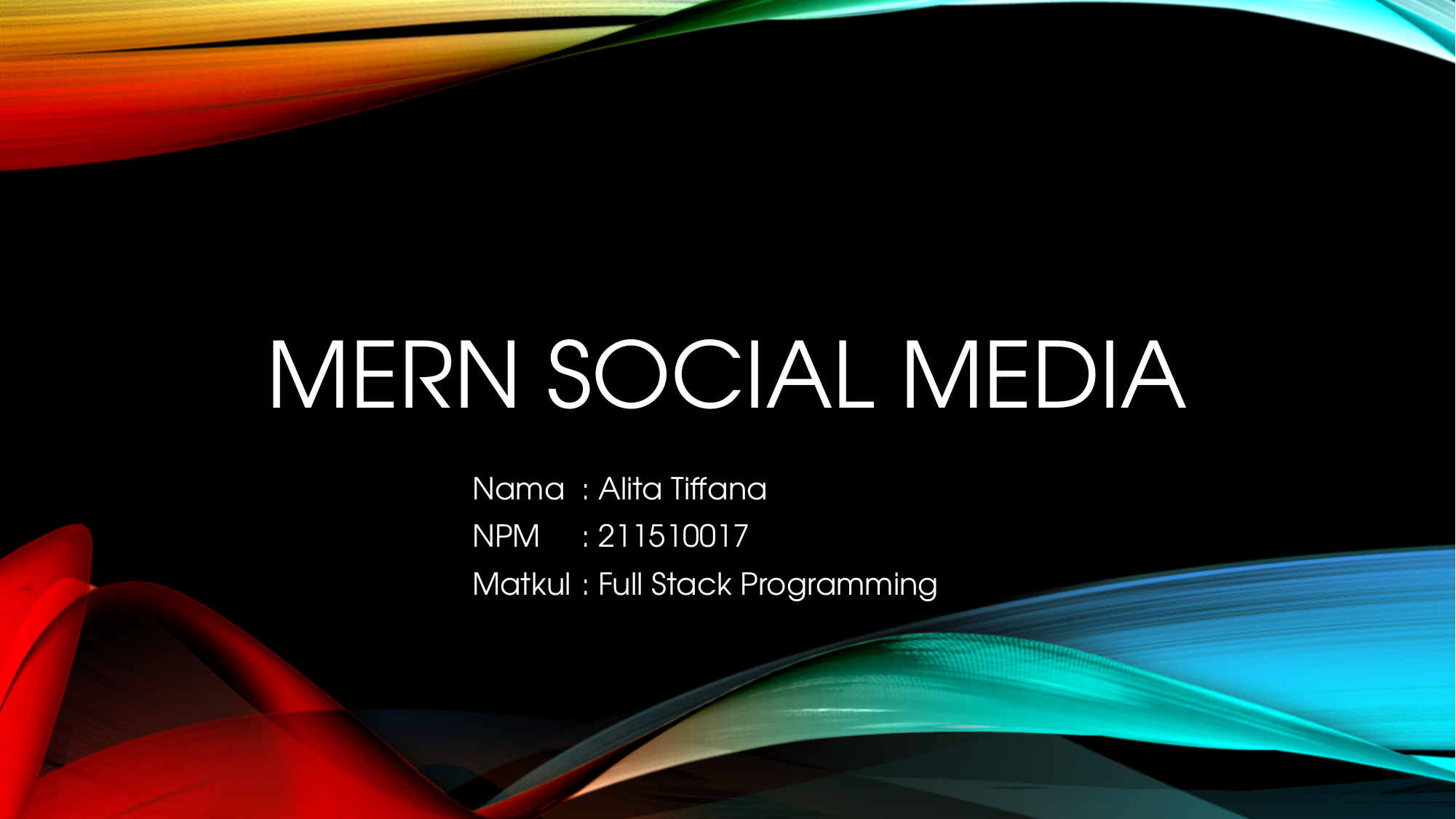

# MERN SOCIAL mEDIA
Nama	: Alita Tiffana
NPM	: 211510017
Matkul	: Full Stack Programming